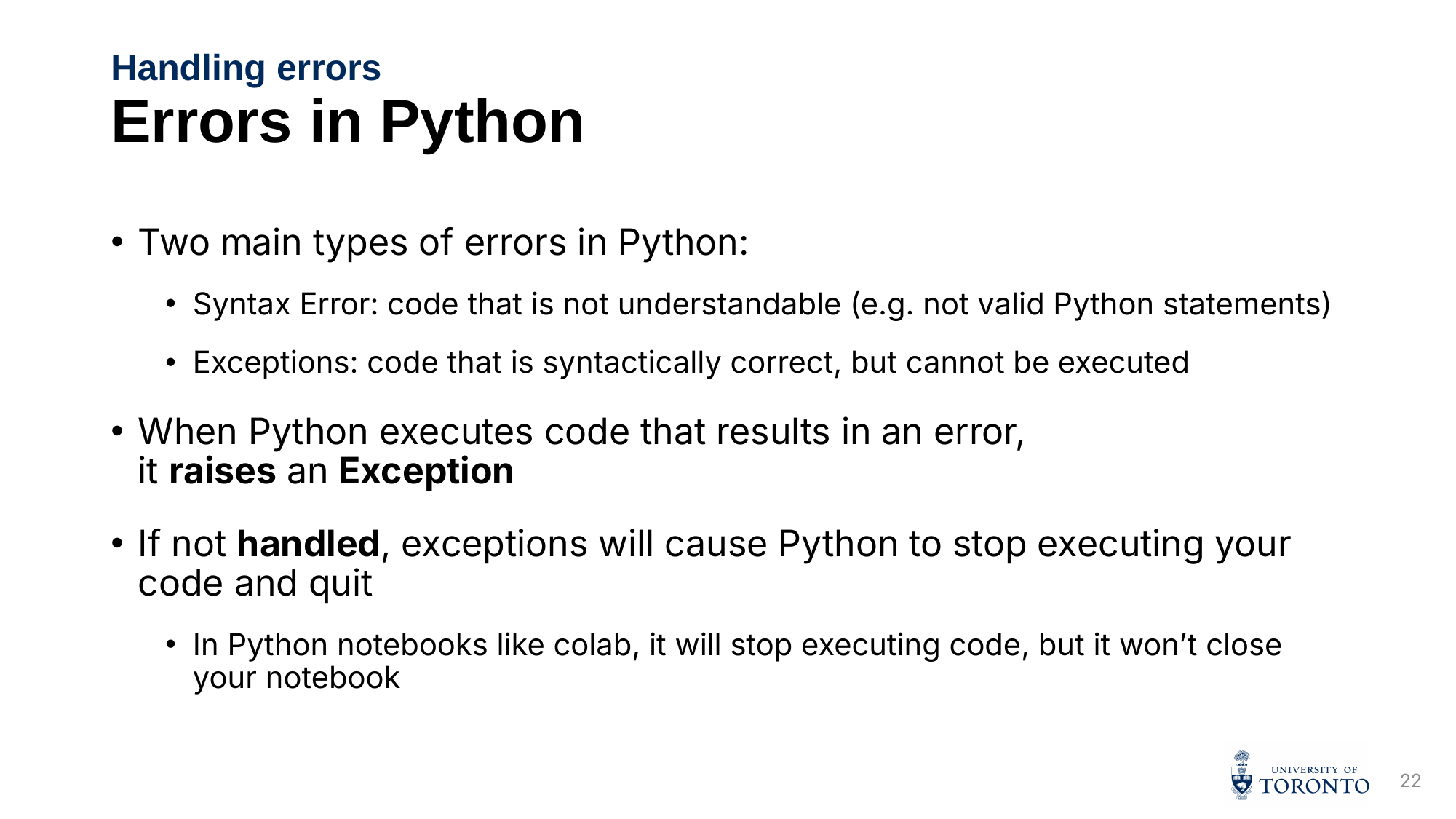

# Errors in Python
Handling errors
Two main types of errors in Python:
Syntax Error: code that is not understandable (e.g. not valid Python statements)
Exceptions: code that is syntactically correct, but cannot be executed
When Python executes code that results in an error,
it raises an Exception
If not handled, exceptions will cause Python to stop executing your code and quit
In Python notebooks like colab, it will stop executing code, but it won’t close your notebook
22